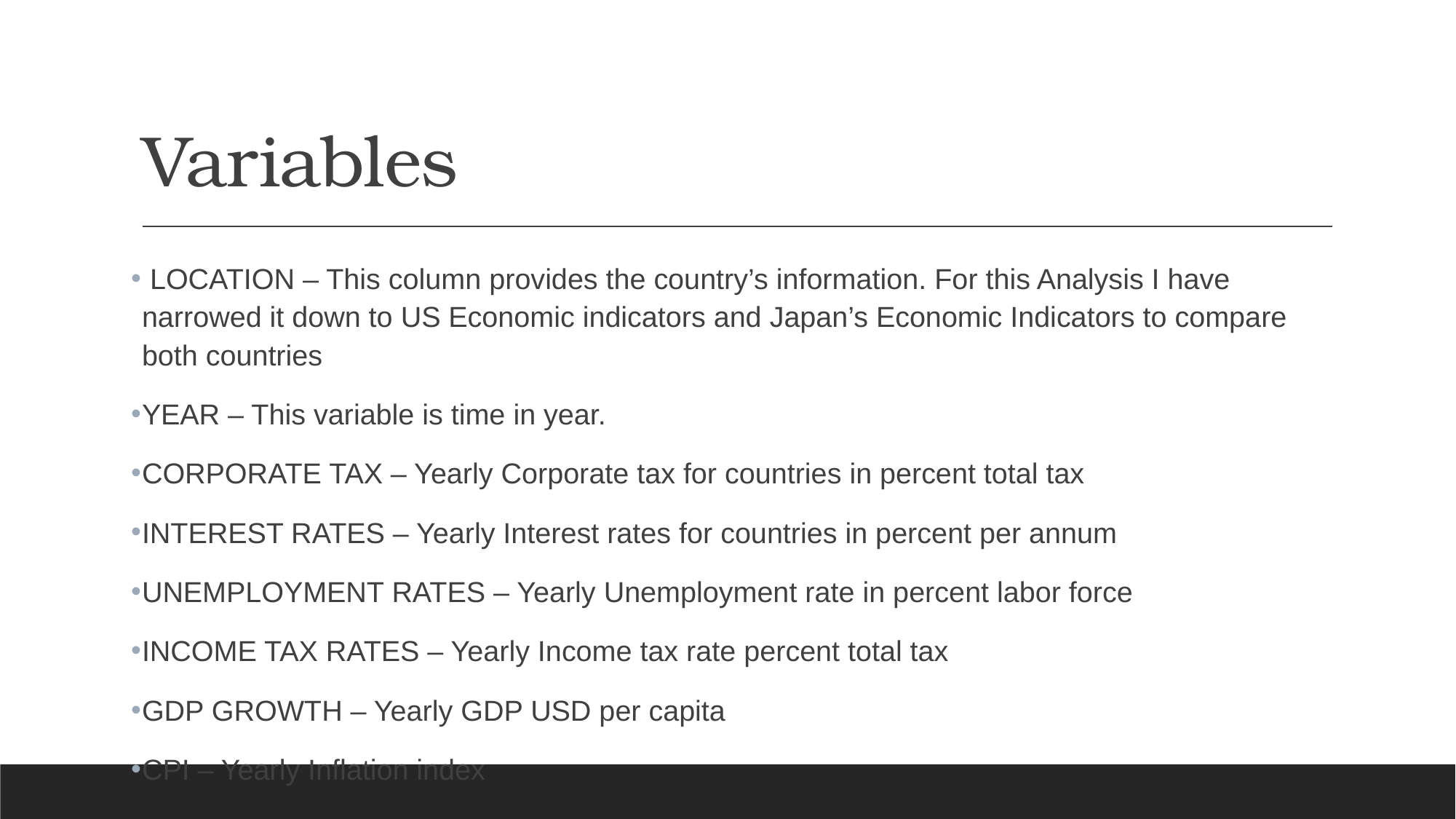

# Variables
 LOCATION – This column provides the country’s information. For this Analysis I have narrowed it down to US Economic indicators and Japan’s Economic Indicators to compare both countries
YEAR – This variable is time in year.
CORPORATE TAX – Yearly Corporate tax for countries in percent total tax
INTEREST RATES – Yearly Interest rates for countries in percent per annum
UNEMPLOYMENT RATES – Yearly Unemployment rate in percent labor force
INCOME TAX RATES – Yearly Income tax rate percent total tax
GDP GROWTH – Yearly GDP USD per capita
CPI – Yearly Inflation index